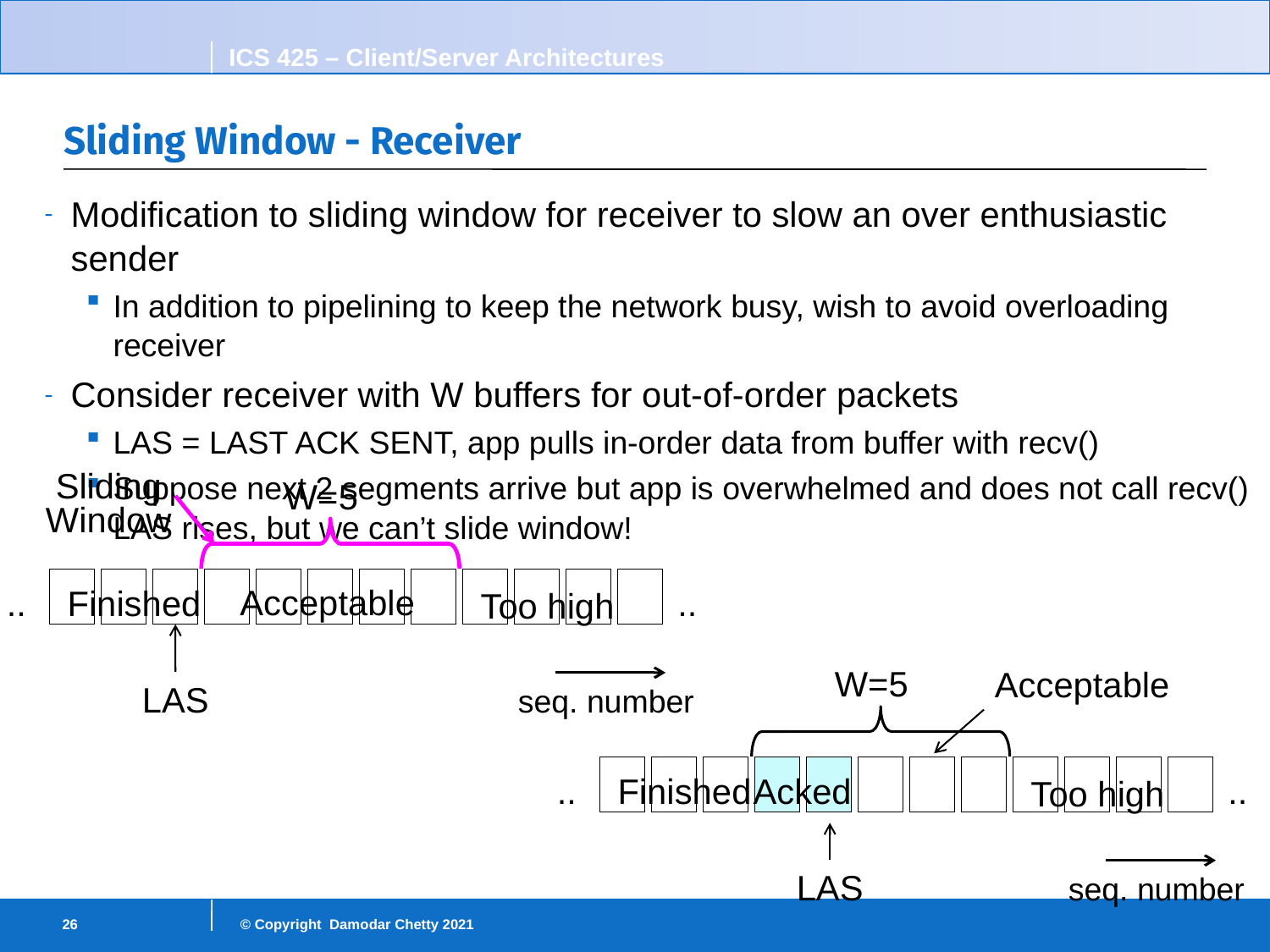

# Sliding Window - Receiver
Modification to sliding window for receiver to slow an over enthusiastic sender
In addition to pipelining to keep the network busy, wish to avoid overloading receiver
Consider receiver with W buffers for out-of-order packets
LAS = LAST ACK SENT, app pulls in-order data from buffer with recv()
Suppose next 2 segments arrive but app is overwhelmed and does not call recv()
LAS rises, but we can’t slide window!

Sliding
Window

W=5
5
6
7
5
5
5
5
5
2
3
..
3
Acceptable
..
Finished
..
Too high
LAS
seq. number

W=5
Acceptable
4
5
6
7
5
5
5
5
5
2
3
..
3
4
Acked
..
Finished
..
Too high
LAS
seq. number
26